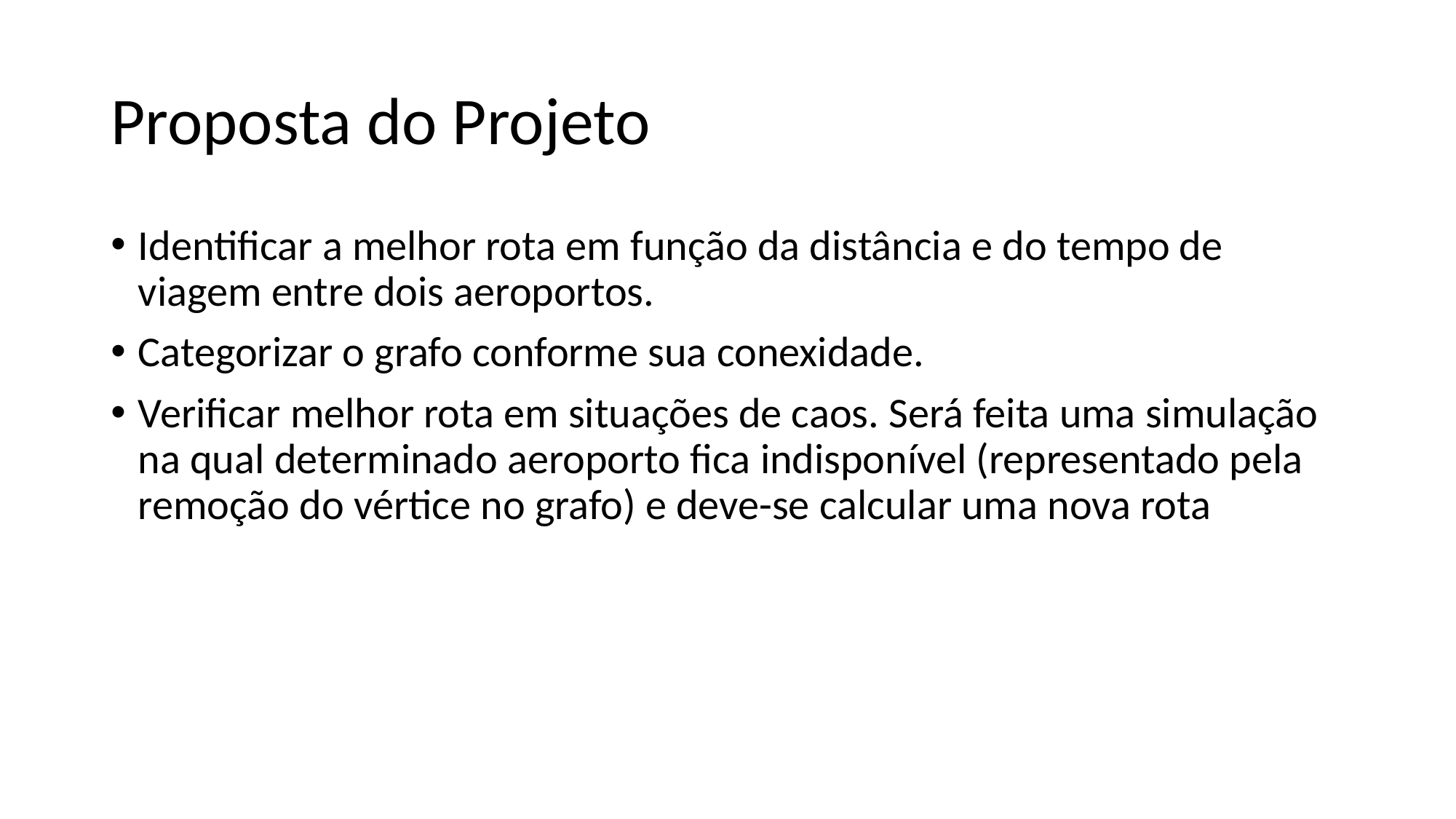

# Proposta do Projeto
Identificar a melhor rota em função da distância e do tempo de viagem entre dois aeroportos.
Categorizar o grafo conforme sua conexidade.
Verificar melhor rota em situações de caos. Será feita uma simulação na qual determinado aeroporto fica indisponível (representado pela remoção do vértice no grafo) e deve-se calcular uma nova rota